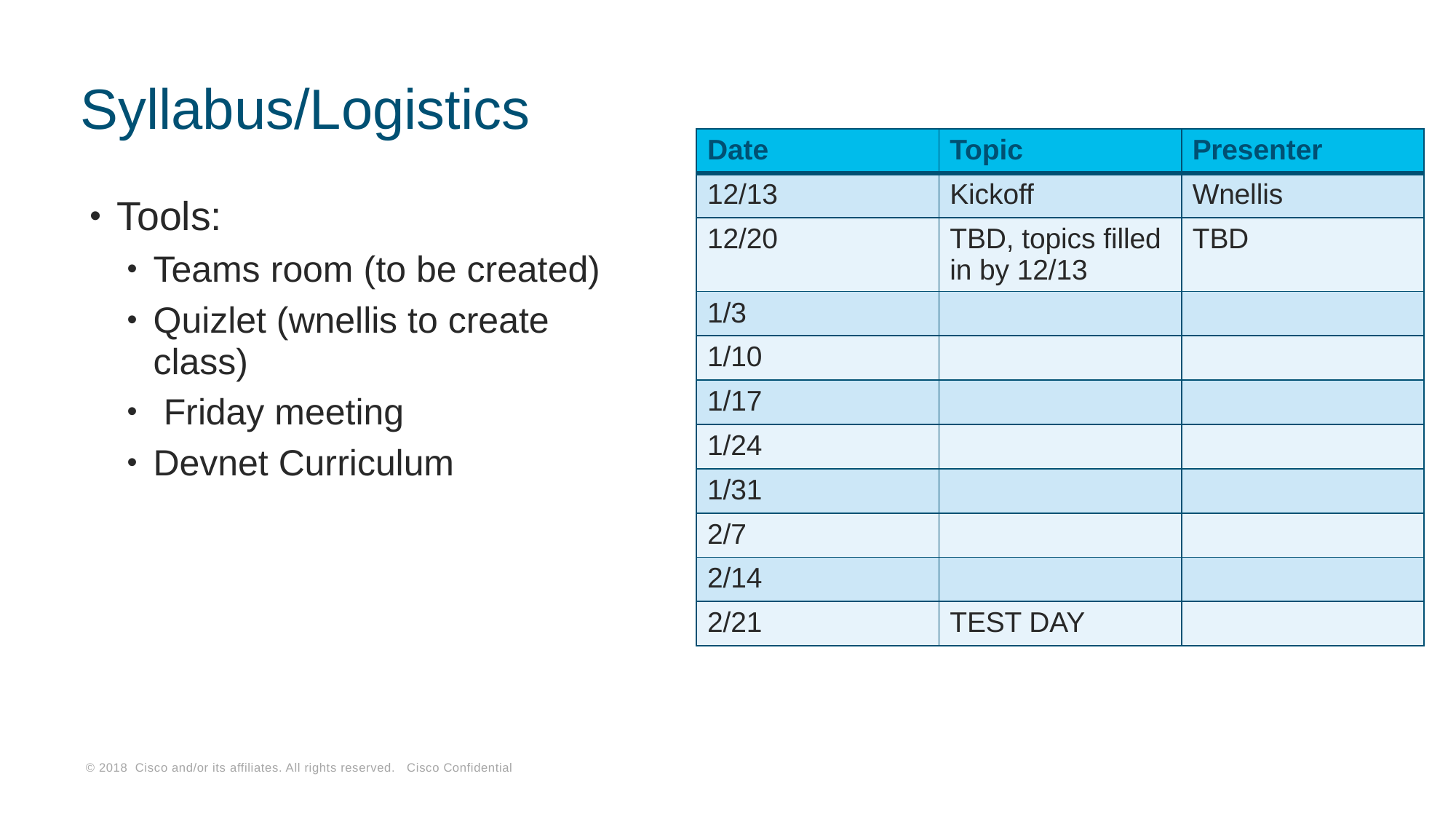

# Syllabus/Logistics
| Date | Topic | Presenter |
| --- | --- | --- |
| 12/13 | Kickoff | Wnellis |
| 12/20 | TBD, topics filled in by 12/13 | TBD |
| 1/3 |  |  |
| 1/10 |  |  |
| 1/17 |  |  |
| 1/24 |  |  |
| 1/31 |  |  |
| 2/7 |  |  |
| 2/14 |  |  |
| 2/21 | TEST DAY |  |
Tools:
Teams room (to be created)
Quizlet (wnellis to create class)
 Friday meeting
Devnet Curriculum